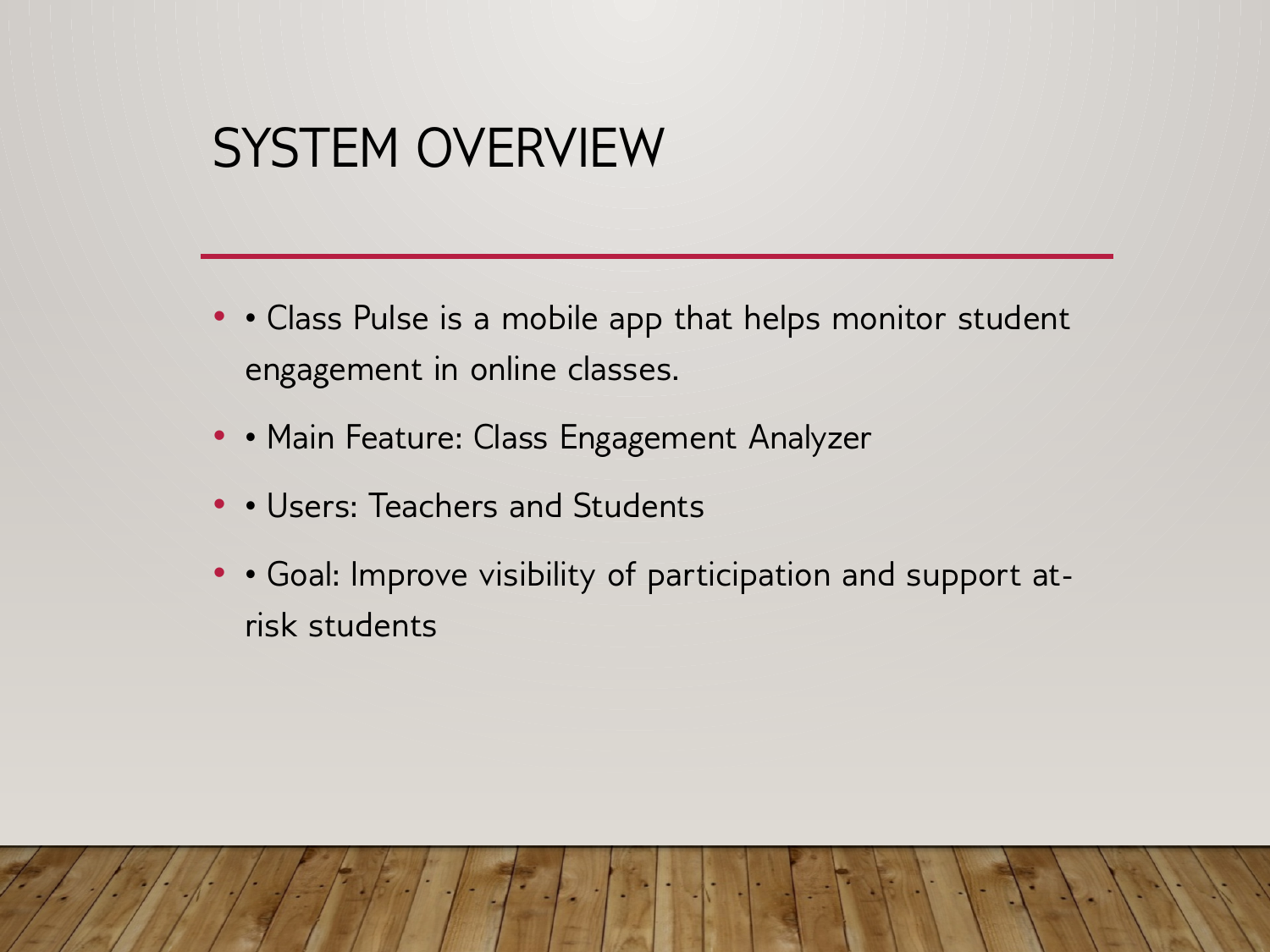

# System Overview
• Class Pulse is a mobile app that helps monitor student engagement in online classes.
• Main Feature: Class Engagement Analyzer
• Users: Teachers and Students
• Goal: Improve visibility of participation and support at-risk students